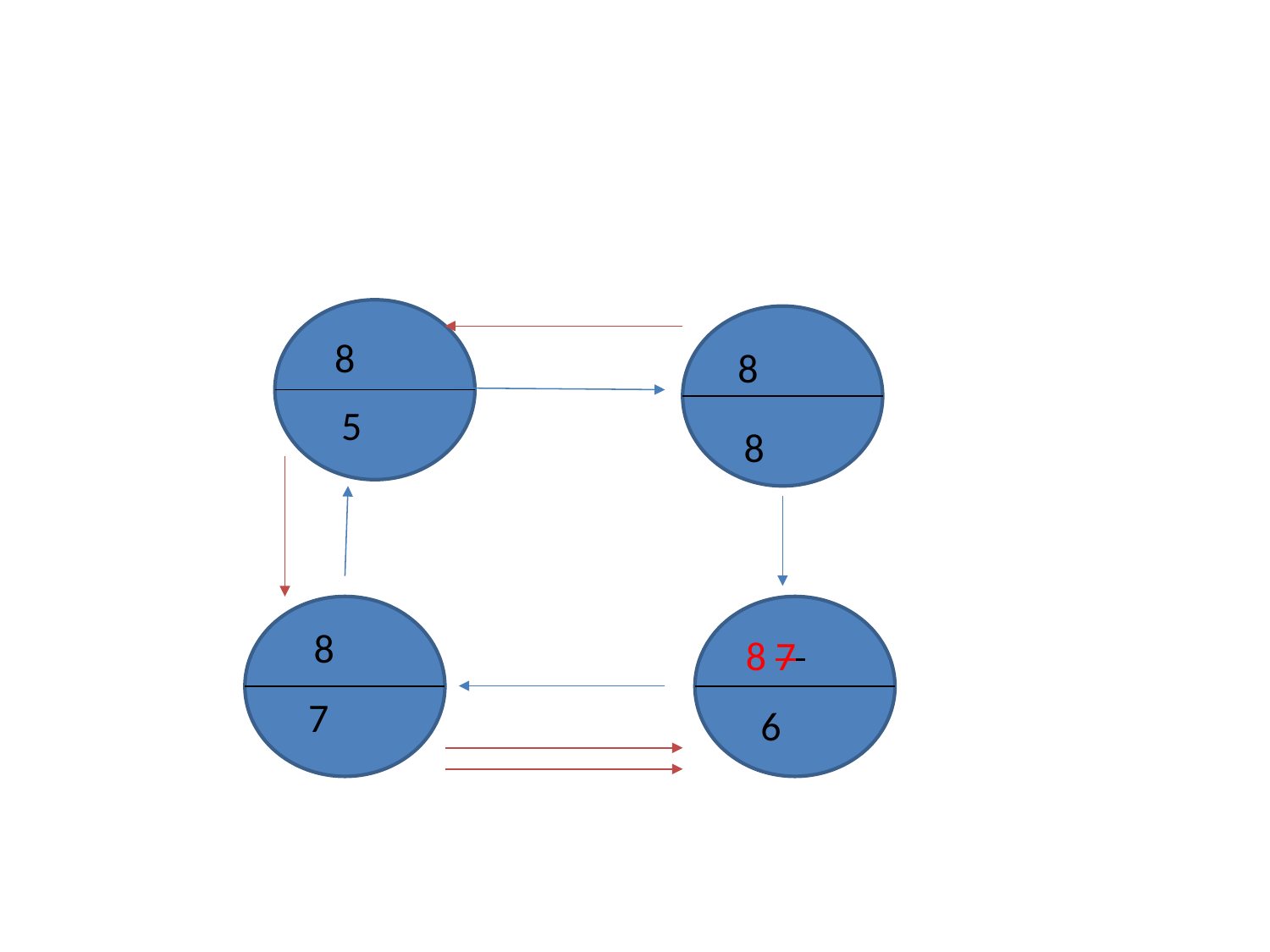

#

    8
8
    5
8

     8
   8 7
7
     6